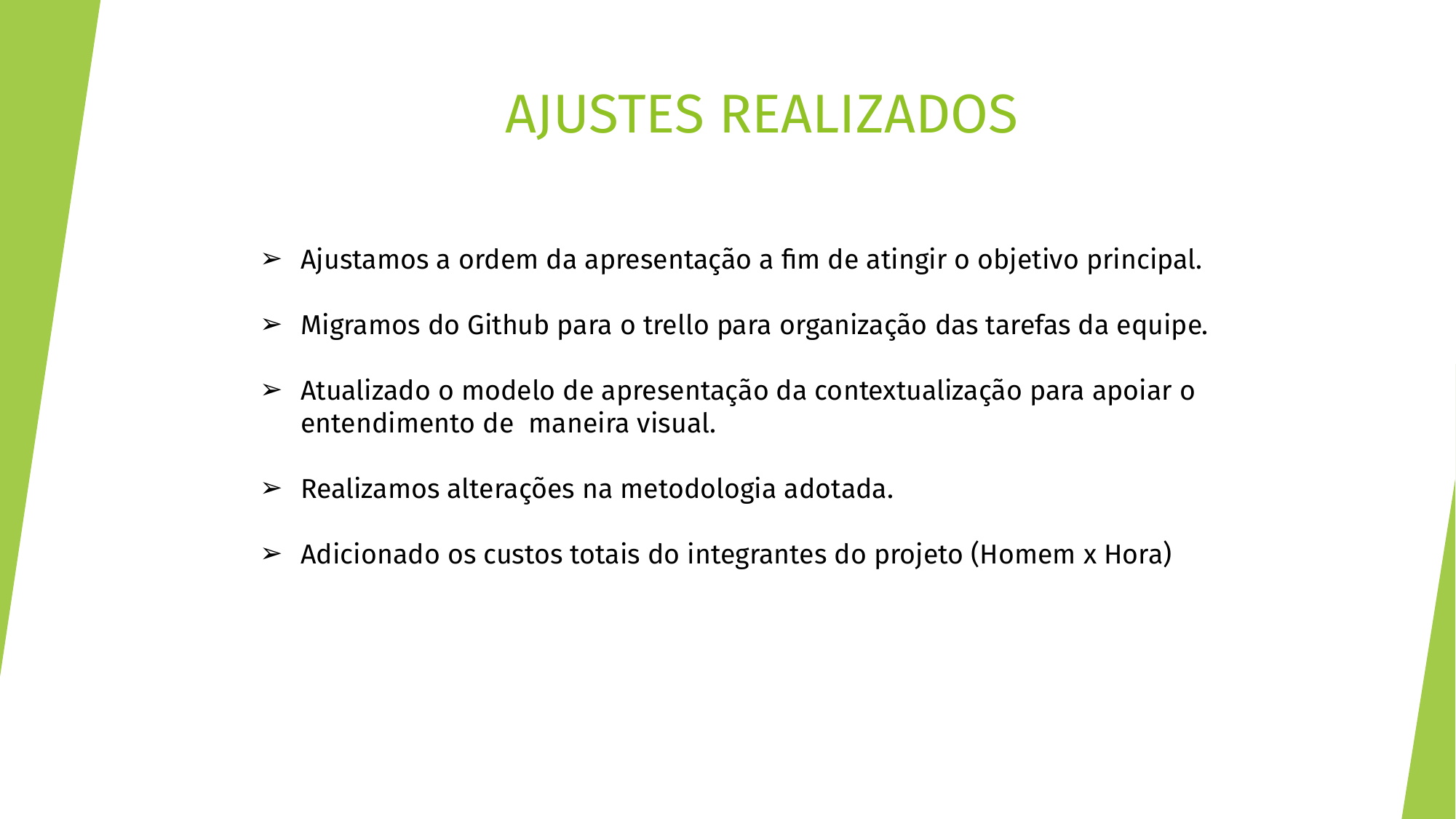

# AJUSTES REALIZADOS
Ajustamos a ordem da apresentação a fim de atingir o objetivo principal.

Migramos do Github para o trello para organização das tarefas da equipe.

Atualizado o modelo de apresentação da contextualização para apoiar o entendimento de  maneira visual.

Realizamos alterações na metodologia adotada.

Adicionado os custos totais do integrantes do projeto (Homem x Hora)